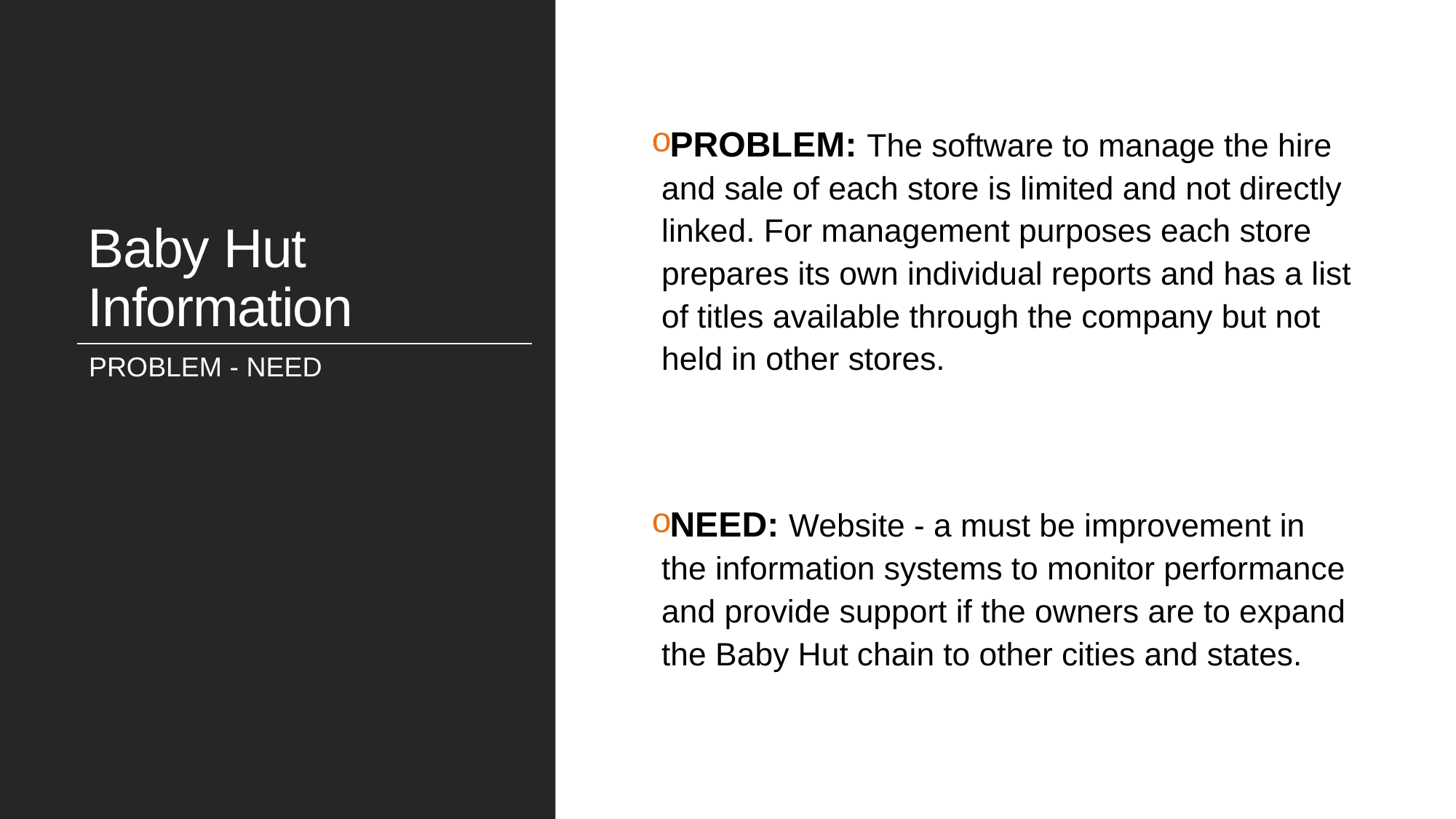

# Baby Hut Information
PROBLEM: The software to manage the hire and sale of each store is limited and not directly linked. For management purposes each store prepares its own individual reports and has a list of titles available through the company but not held in other stores.

NEED: Website - a must be improvement in the information systems to monitor performance and provide support if the owners are to expand the Baby Hut chain to other cities and states.

PROBLEM - NEED
4